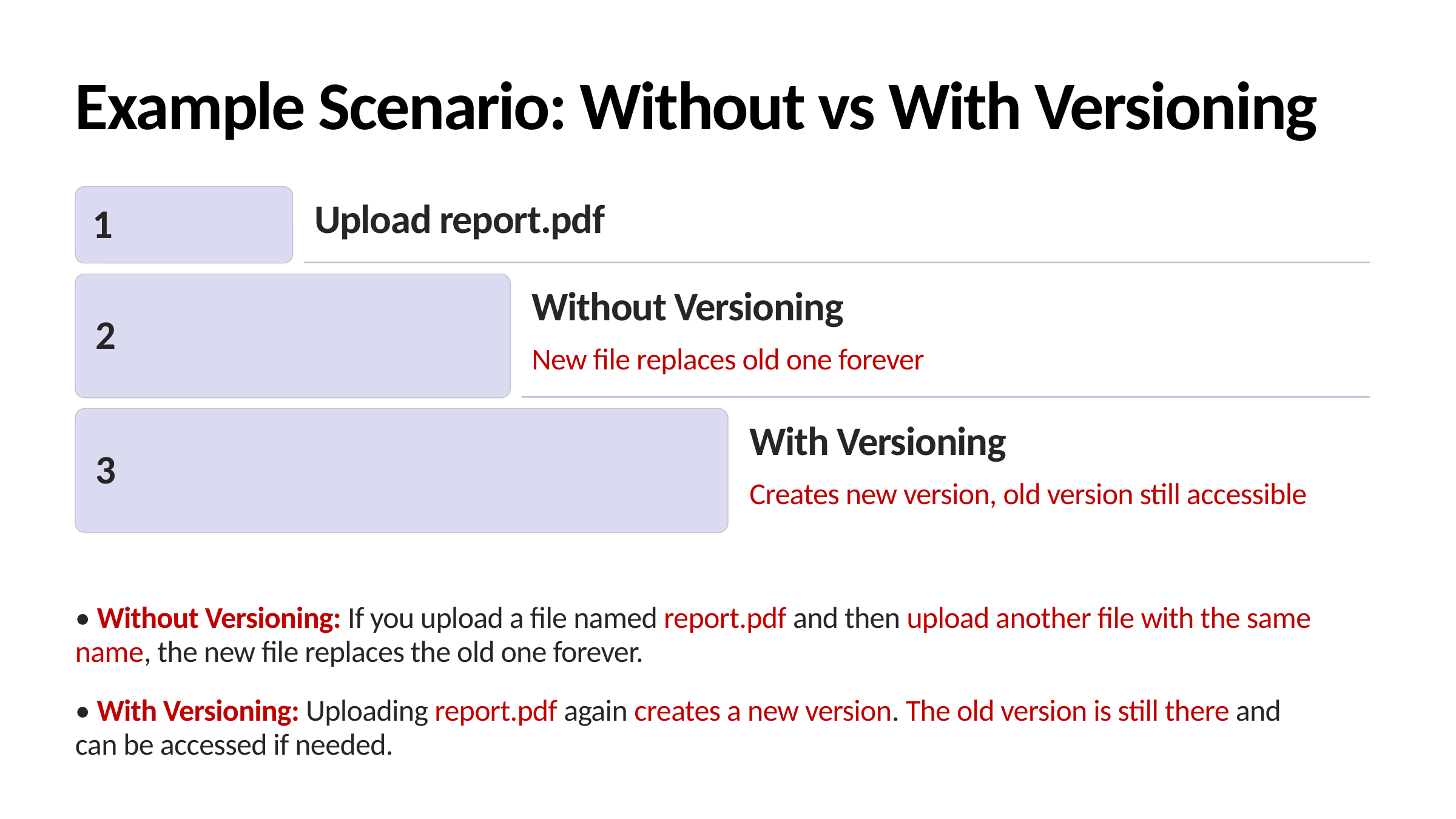

Example Scenario: Without vs With Versioning

1
Upload report.pdf

Without Versioning
2
New file replaces old one forever

With Versioning
3
Creates new version, old version still accessible

• Without Versioning: If you upload a file named report.pdf and then upload another file with the same name, the new file replaces the old one forever.
• With Versioning: Uploading report.pdf again creates a new version. The old version is still there and
can be accessed if needed.